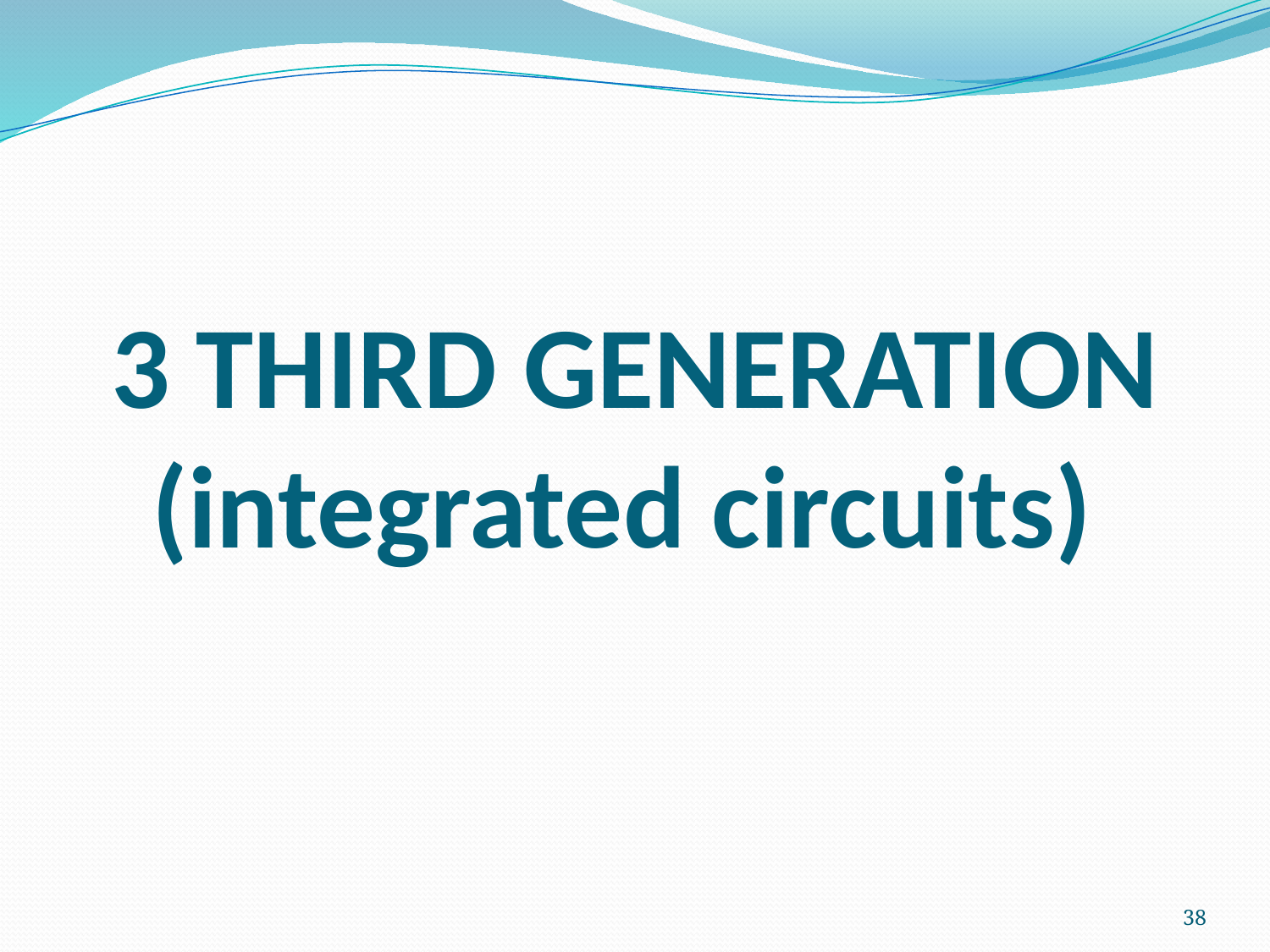

# 3 THIRD GENERATION (integrated circuits)
38